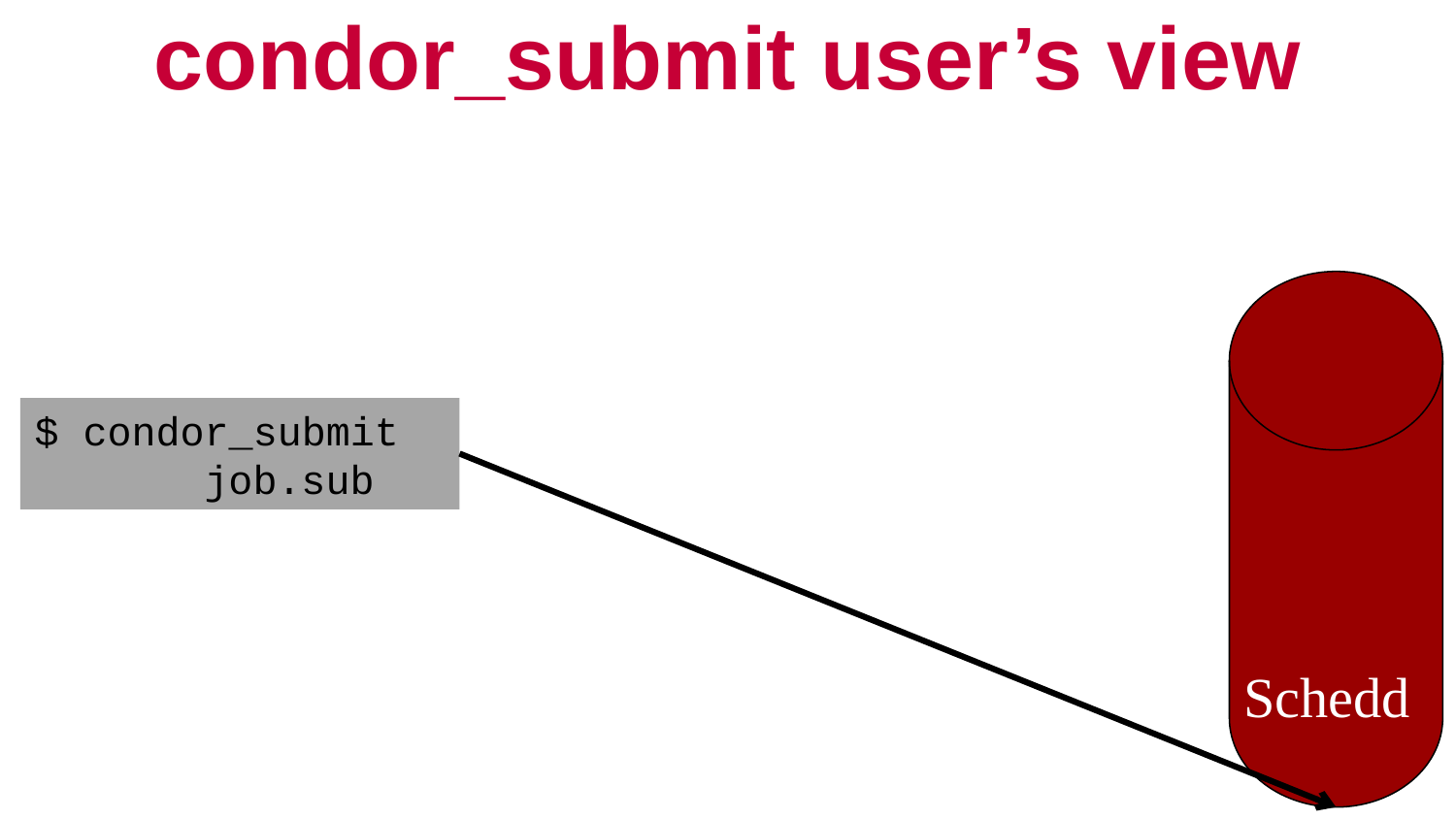

# condor_submit user’s view

Schedd
$ condor_submit
       job.sub